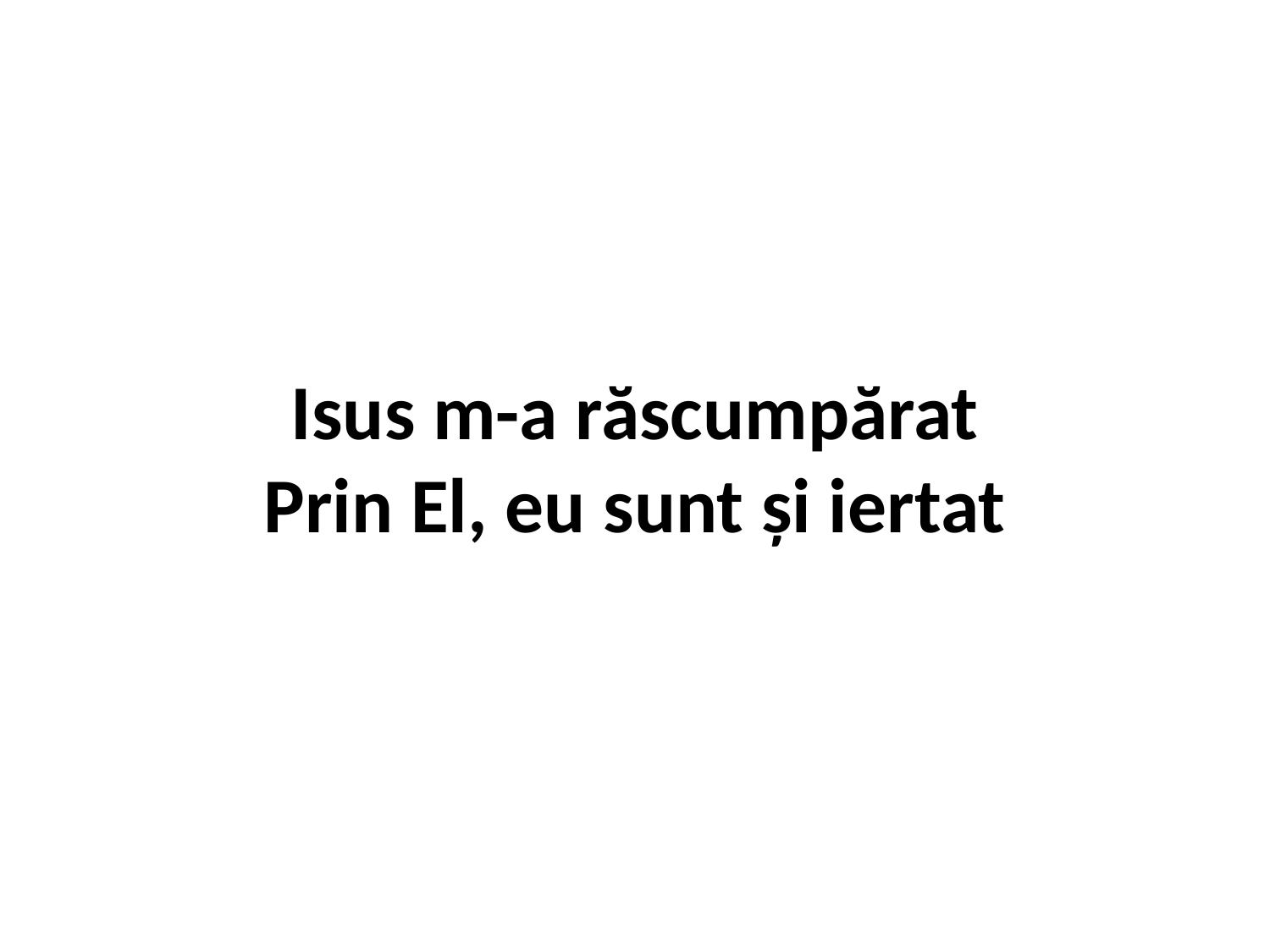

# Isus m-a răscumpărat Prin El, eu sunt și iertat